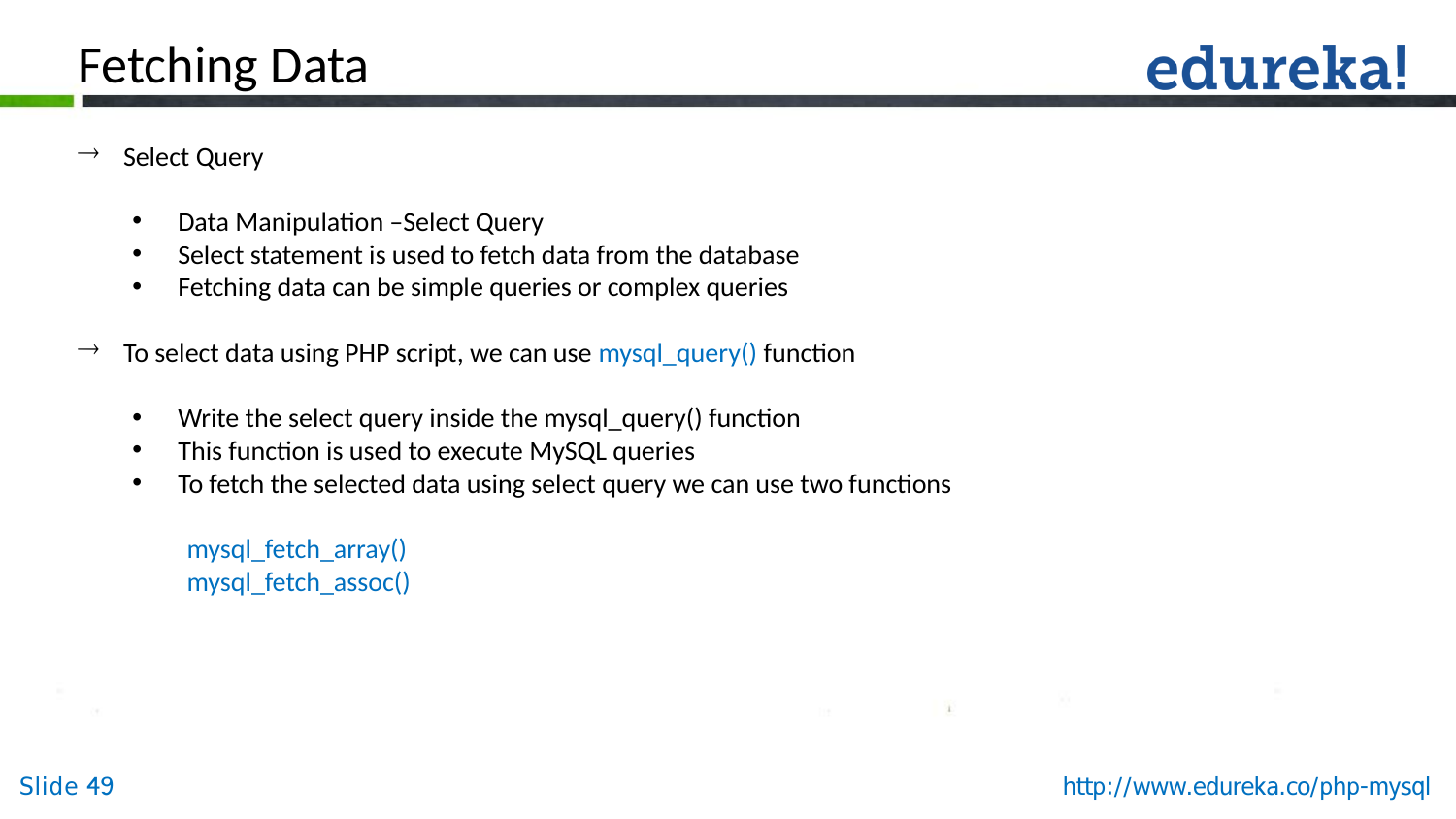

Fetching Data
Select Query

Data Manipulation –Select Query
Select statement is used to fetch data from the database
Fetching data can be simple queries or complex queries

To select data using PHP script, we can use mysql_query() function

Write the select query inside the mysql_query() function
This function is used to execute MySQL queries
To fetch the selected data using select query we can use two functions

         mysql_fetch_array()
         mysql_fetch_assoc()